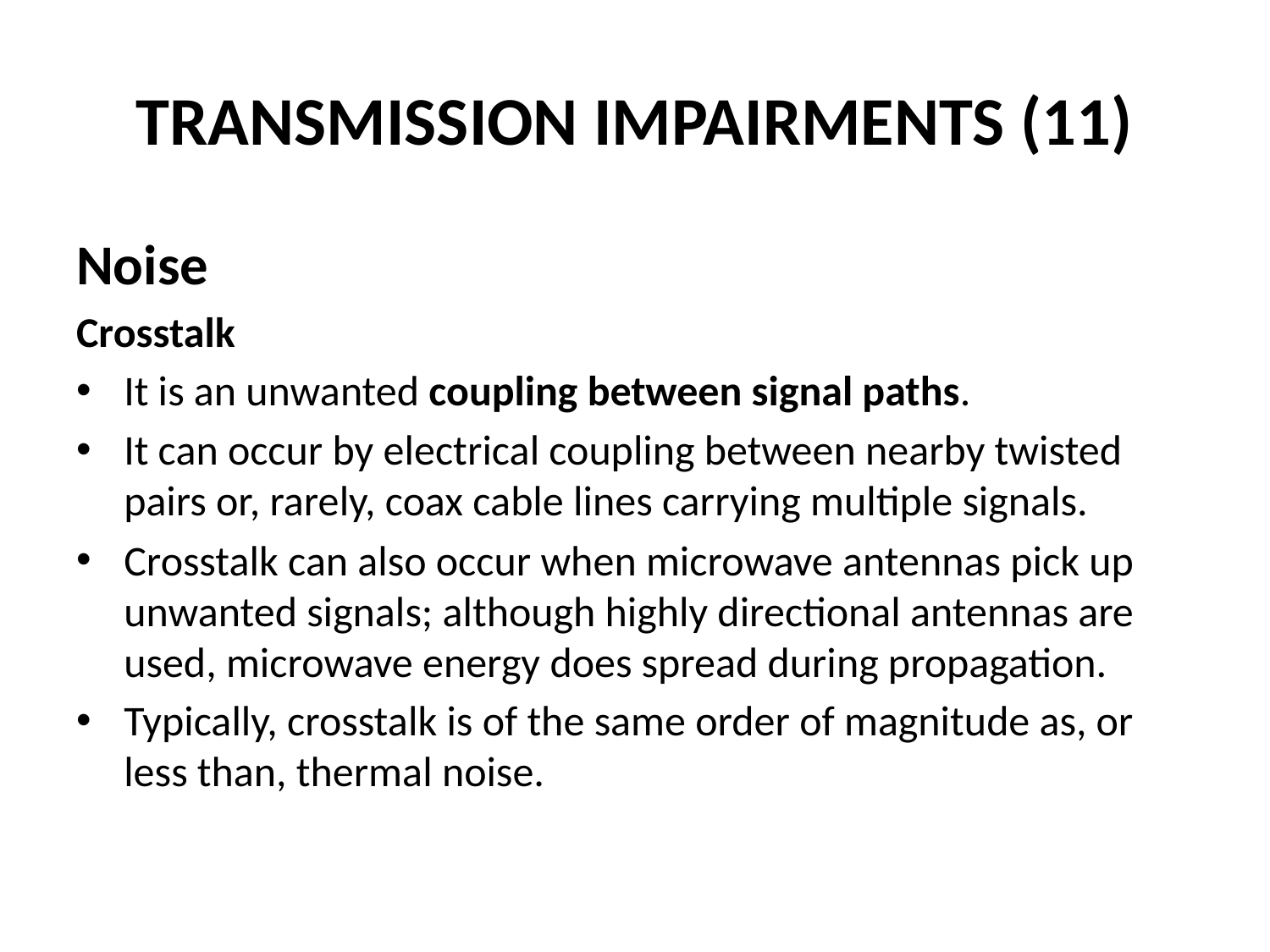

# TRANSMISSION IMPAIRMENTS (11)
Noise
Crosstalk
It is an unwanted coupling between signal paths.
It can occur by electrical coupling between nearby twisted pairs or, rarely, coax cable lines carrying multiple signals.
Crosstalk can also occur when microwave antennas pick up unwanted signals; although highly directional antennas are used, microwave energy does spread during propagation.
Typically, crosstalk is of the same order of magnitude as, or less than, thermal noise.